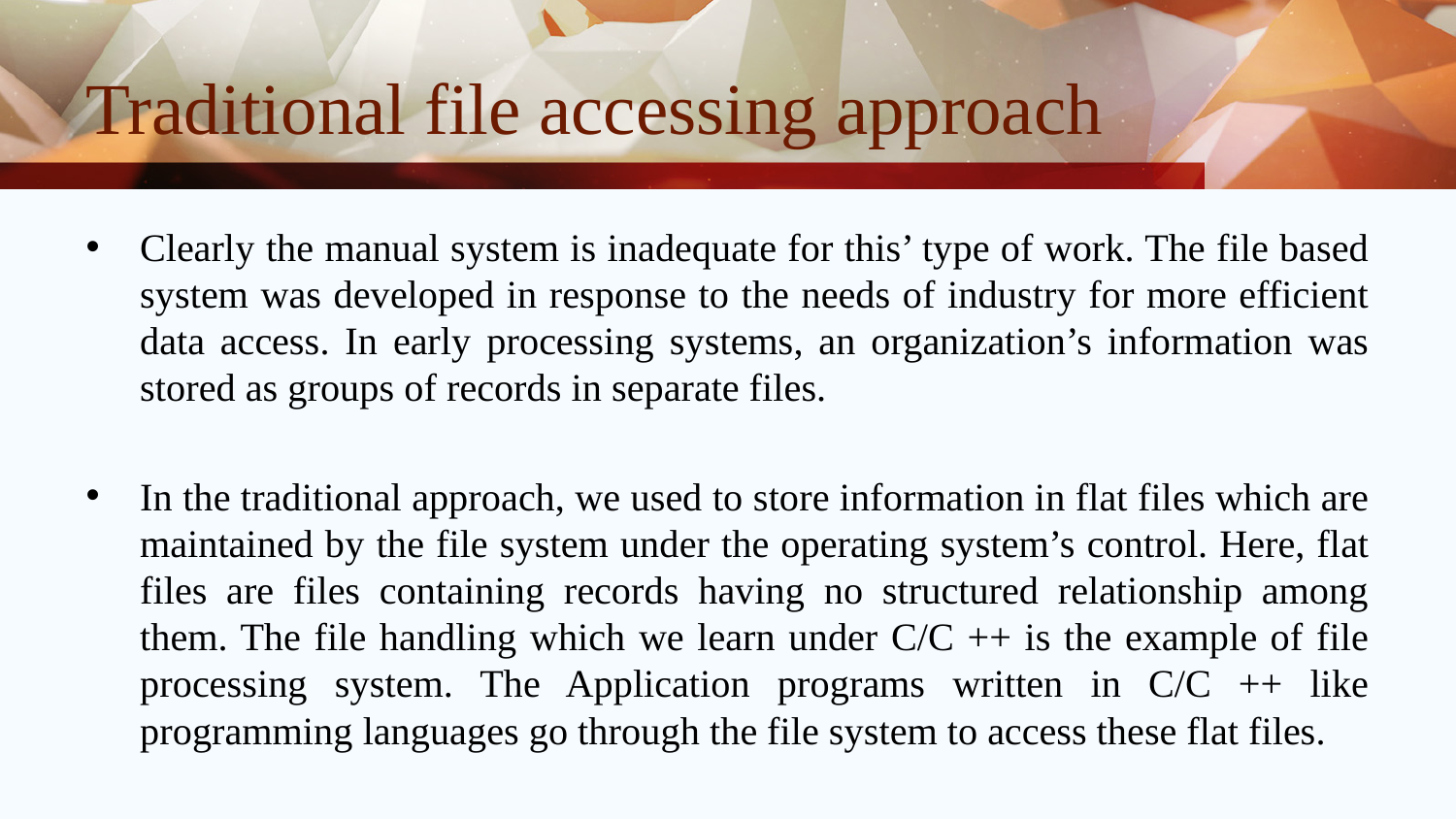

# Traditional file accessing approach
Clearly the manual system is inadequate for this’ type of work. The file based system was developed in response to the needs of industry for more efficient data access. In early processing systems, an organization’s information was stored as groups of records in separate files.

In the traditional approach, we used to store information in flat files which are maintained by the file system under the operating system’s control. Here, flat files are files containing records having no structured relationship among them. The file handling which we learn under C/C ++ is the example of file processing system. The Application programs written in C/C ++ like programming languages go through the file system to access these flat files.